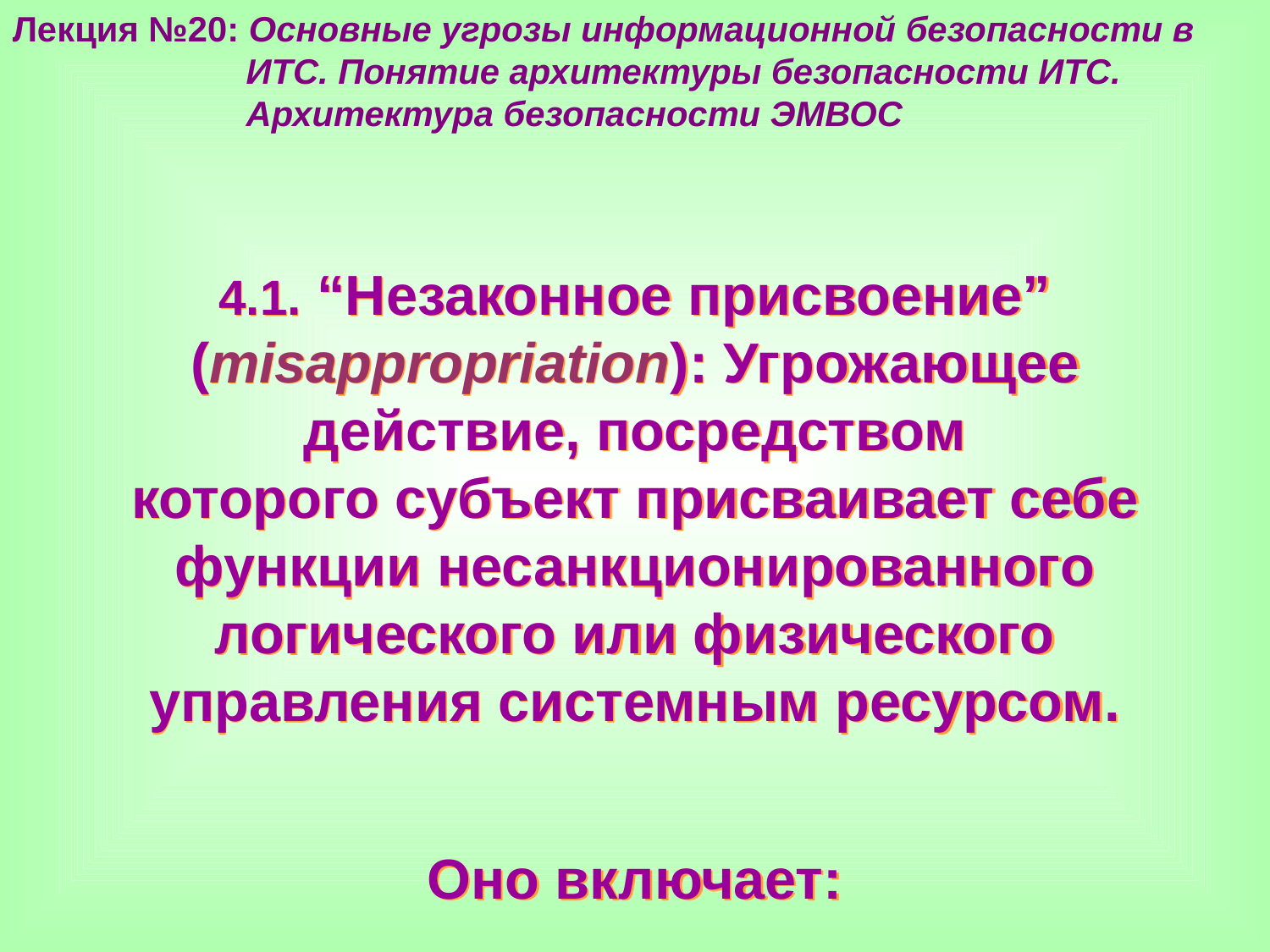

Лекция №20: Основные угрозы информационной безопасности в
                        ИТС. Понятие архитектуры безопасности ИТС.
                        Архитектура безопасности ЭМВОС
4.1. “Незаконное присвоение” (misappropriation): Угрожающее действие, посредством
которого субъект присваивает себе
функции несанкционированного
логического или физического
управления системным ресурсом.

Оно включает: